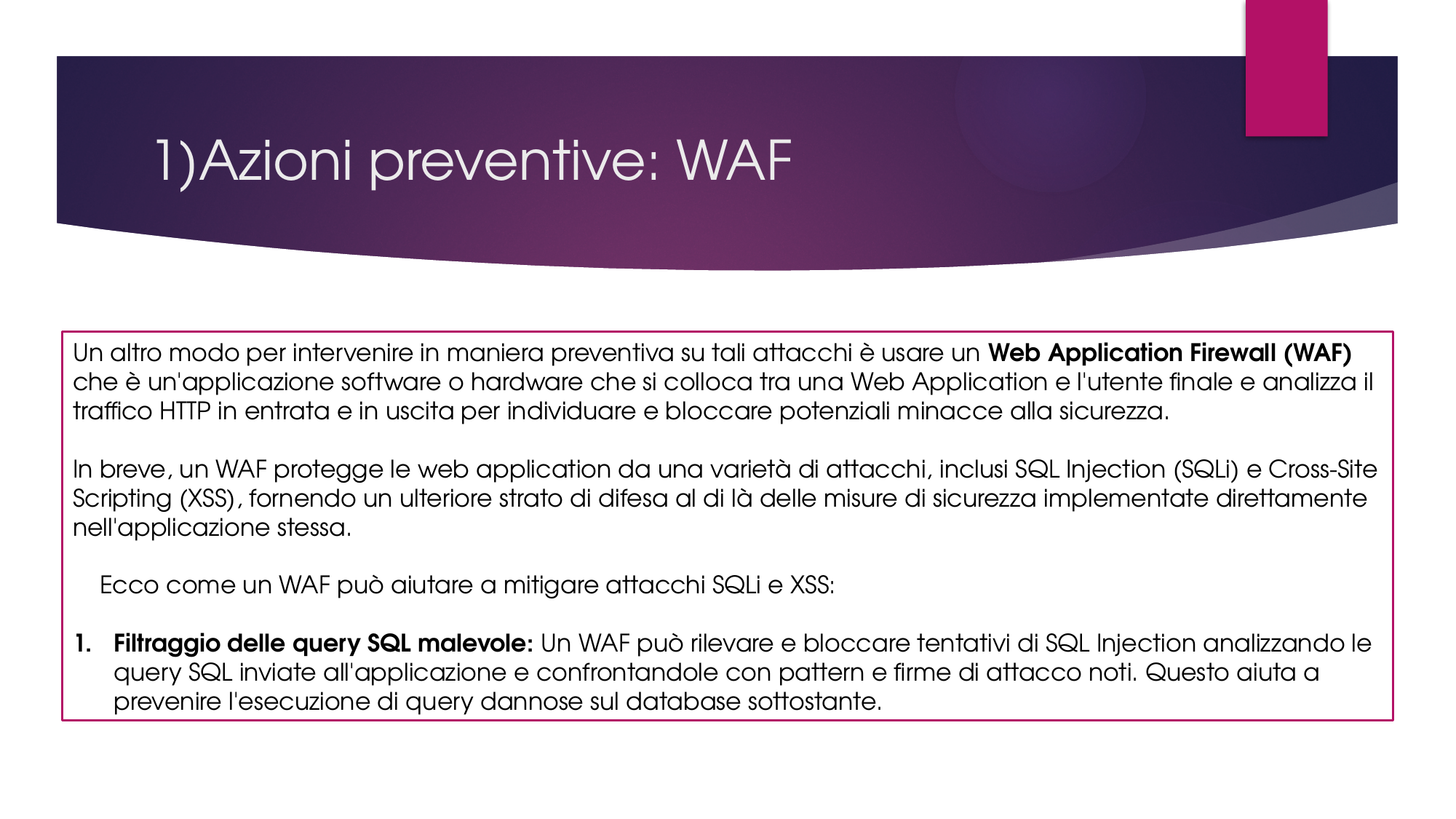

# 1)Azioni preventive: WAF
Un altro modo per intervenire in maniera preventiva su tali attacchi è usare un Web Application Firewall (WAF) che è un'applicazione software o hardware che si colloca tra una Web Application e l'utente finale e analizza il traffico HTTP in entrata e in uscita per individuare e bloccare potenziali minacce alla sicurezza.

In breve, un WAF protegge le web application da una varietà di attacchi, inclusi SQL Injection (SQLi) e Cross-Site Scripting (XSS), fornendo un ulteriore strato di difesa al di là delle misure di sicurezza implementate direttamente nell'applicazione stessa.

    Ecco come un WAF può aiutare a mitigare attacchi SQLi e XSS:

Filtraggio delle query SQL malevole: Un WAF può rilevare e bloccare tentativi di SQL Injection analizzando le query SQL inviate all'applicazione e confrontandole con pattern e firme di attacco noti. Questo aiuta a prevenire l'esecuzione di query dannose sul database sottostante.